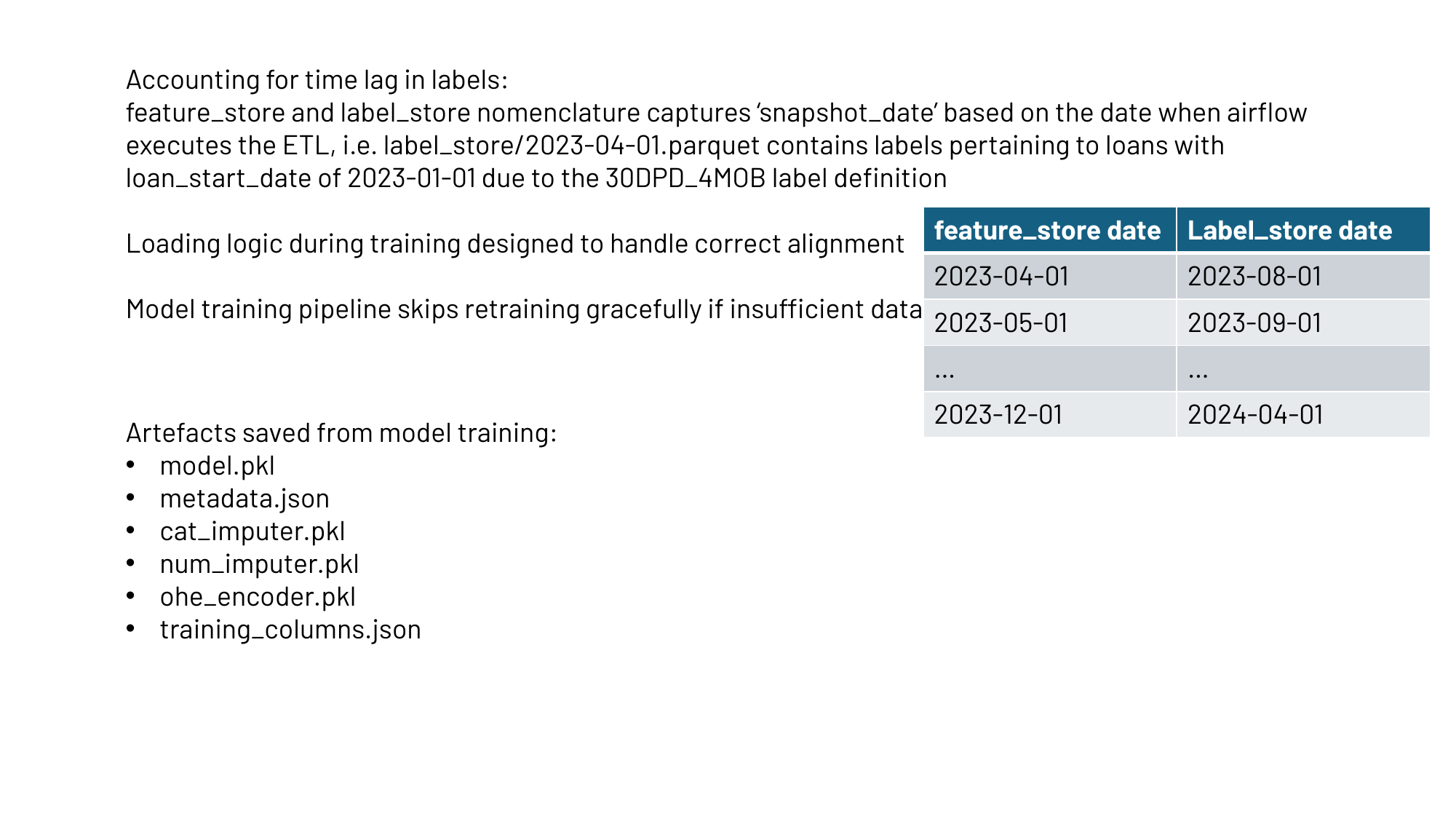

Accounting for time lag in labels:
feature_store and label_store nomenclature captures ‘snapshot_date’ based on the date when airflow executes the ETL, i.e. label_store/2023-04-01.parquet contains labels pertaining to loans with loan_start_date of 2023-01-01 due to the 30DPD_4MOB label definition

Loading logic during training designed to handle correct alignment

Model training pipeline skips retraining gracefully if insufficient data
| feature\_store date | Label\_store date |
| --- | --- |
| 2023-04-01 | 2023-08-01 |
| 2023-05-01 | 2023-09-01 |
| … | … |
| 2023-12-01 | 2024-04-01 |
Artefacts saved from model training:
model.pkl
metadata.json
cat_imputer.pkl
num_imputer.pkl
ohe_encoder.pkl
training_columns.json